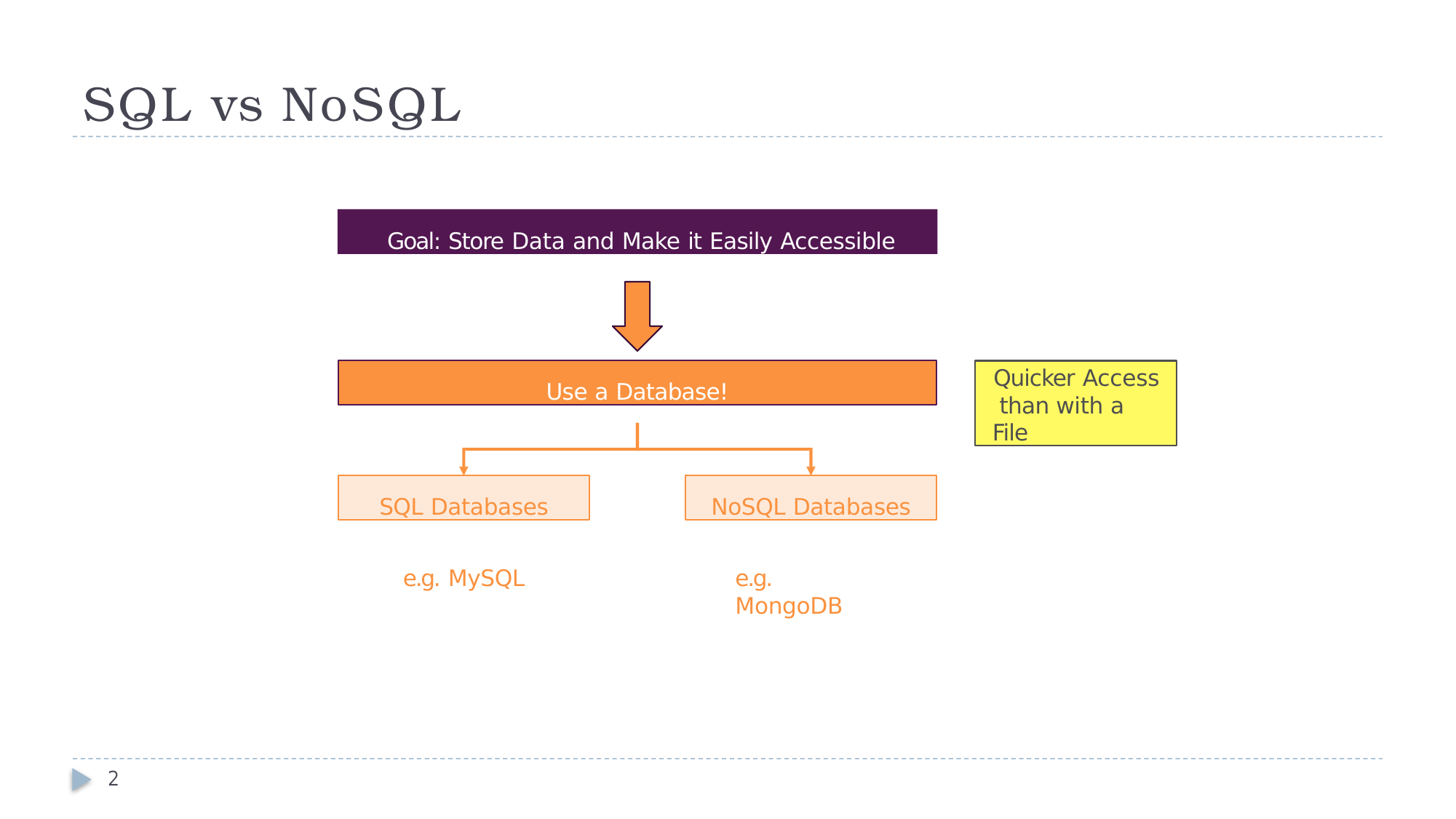

# SQL vs NoSQL
Goal: Store Data and Make it Easily Accessible

Use a Database!
Quicker Access  than with a File

SQL Databases
NoSQL Databases
e.g. MySQL
e.g. MongoDB
2